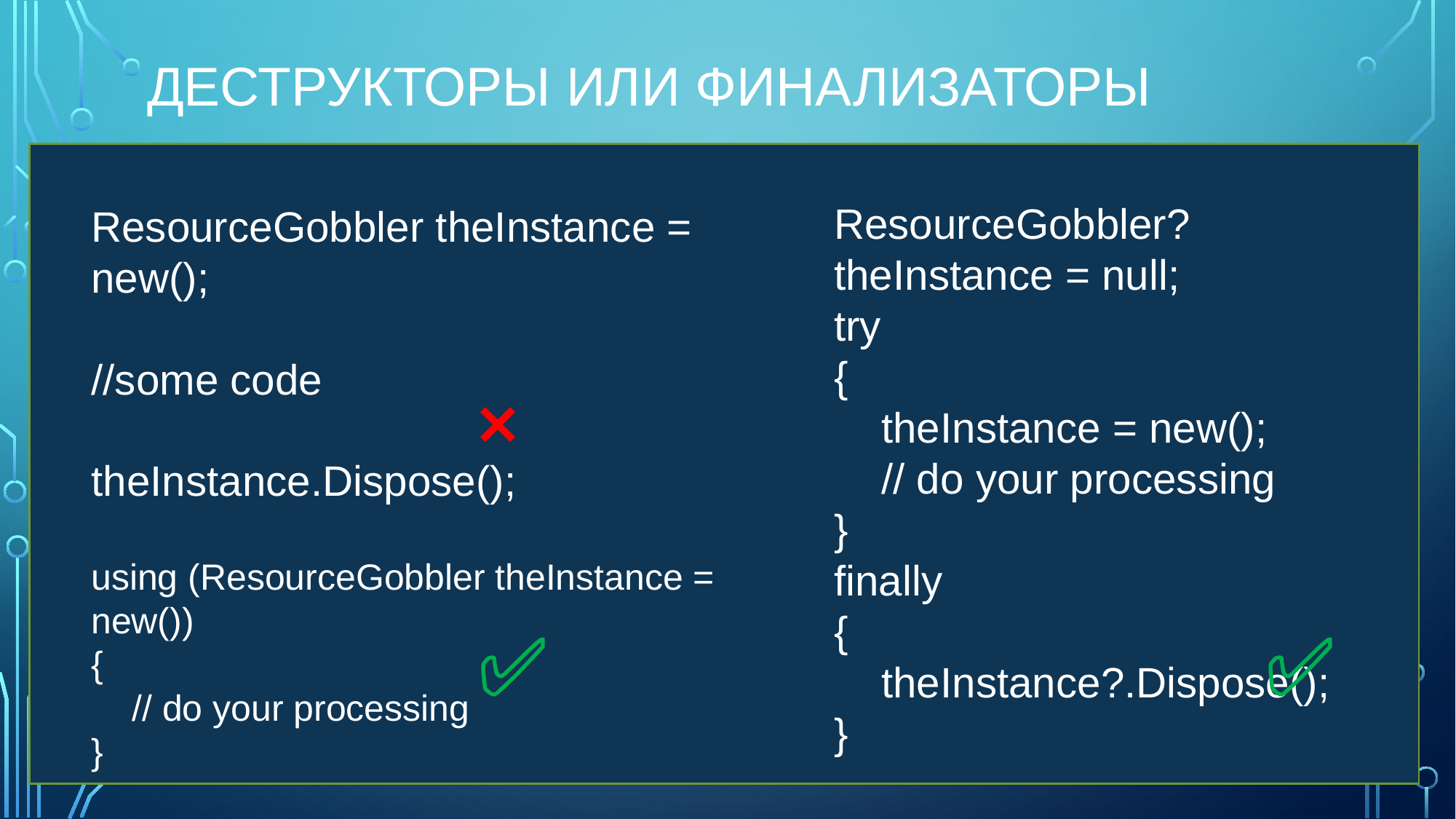

# Деструкторы или финализаторы

ResourceGobbler? theInstance = null;
try
{
    theInstance = new();
    // do your processing
}
finally
{
    theInstance?.Dispose();
}
ResourceGobbler theInstance = new();

//some code

theInstance.Dispose();
❌
using (ResourceGobbler theInstance = new())
{
    // do your processing
}
✅
✅